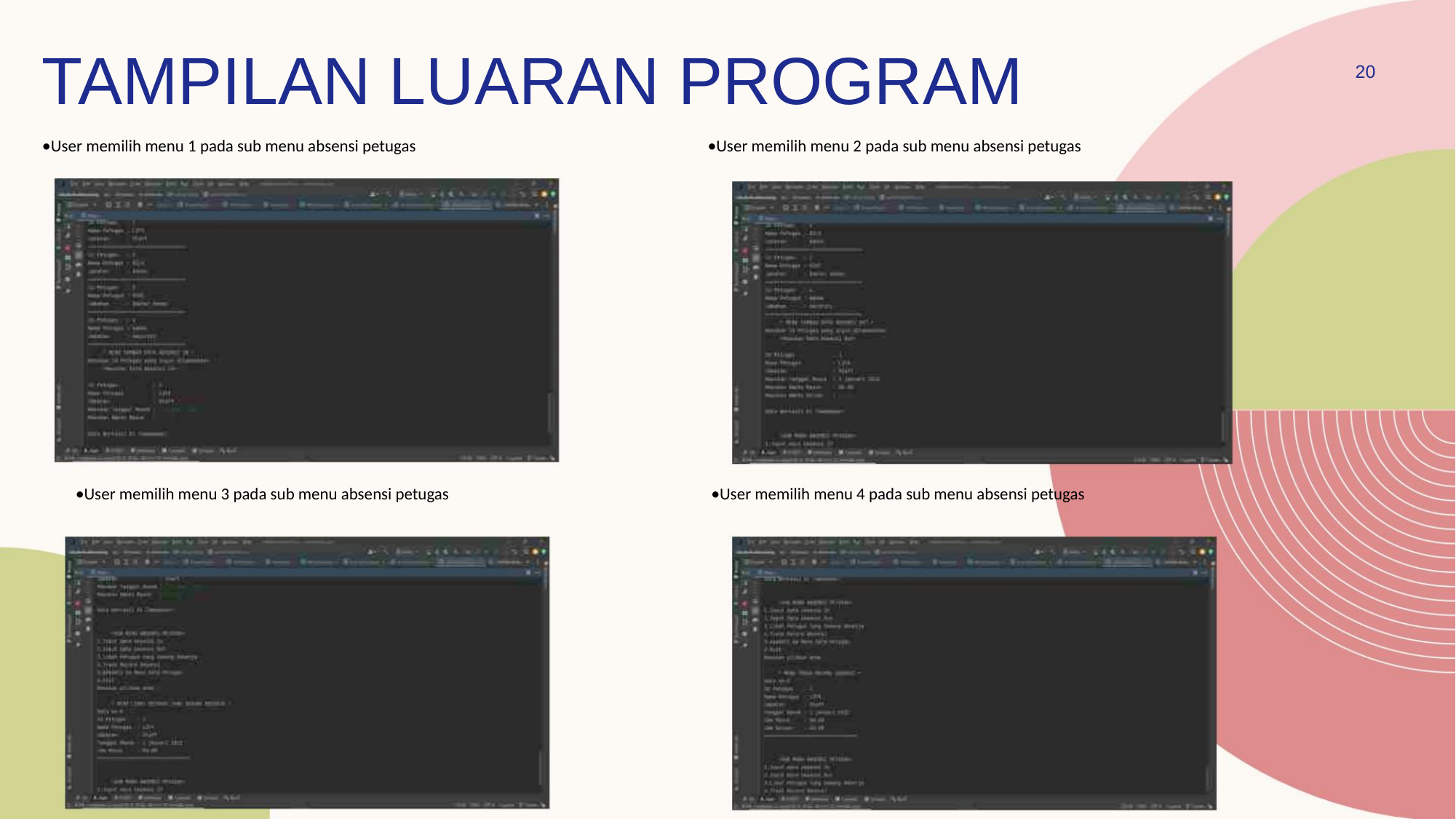

TAMPILAN LUARAN PROGRAM
20
•User memilih menu 2 pada sub menu absensi petugas
•User memilih menu 1 pada sub menu absensi petugas
•User memilih menu 3 pada sub menu absensi petugas
•User memilih menu 4 pada sub menu absensi petugas